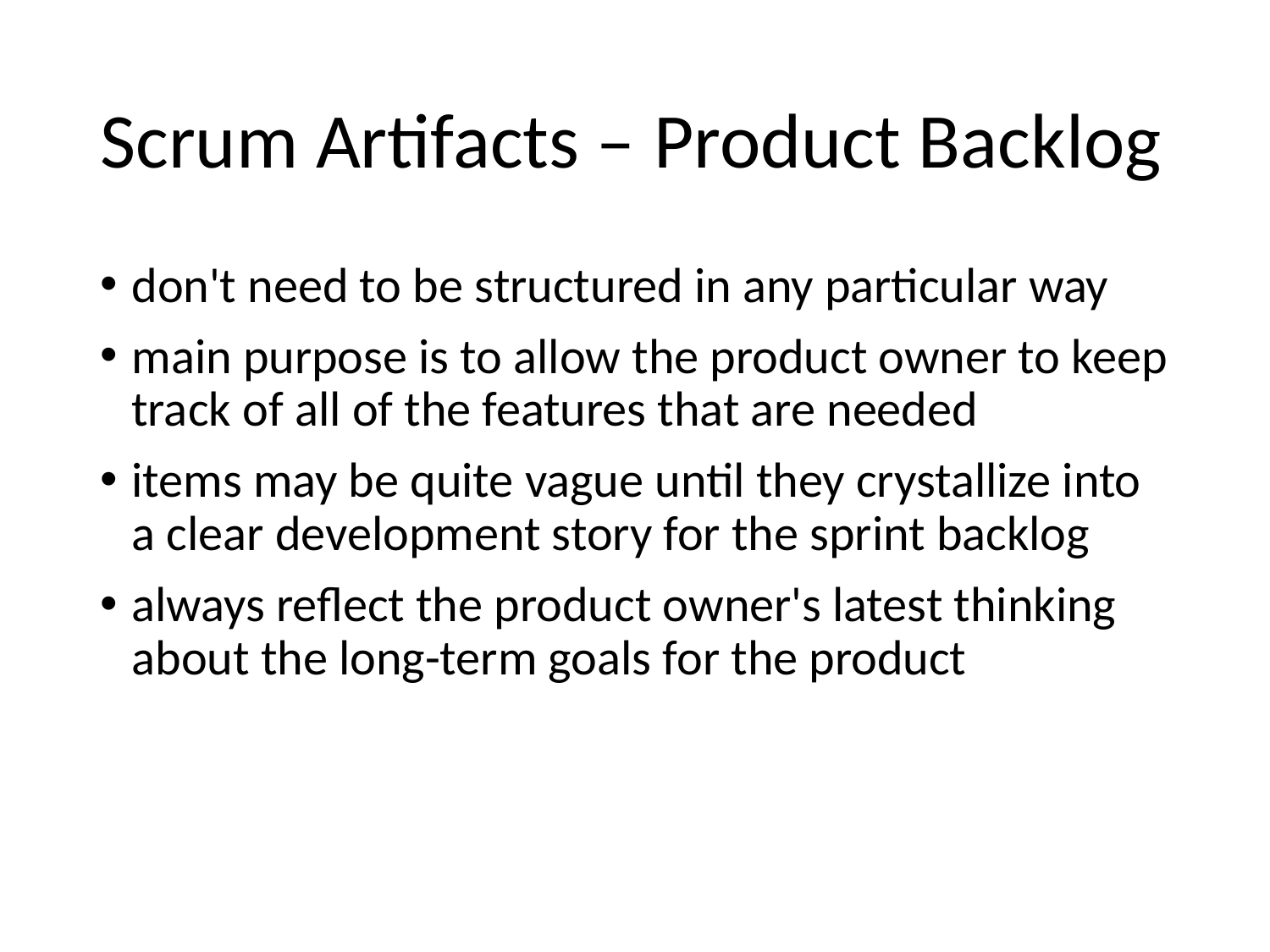

# Scrum Artifacts – Product Backlog
don't need to be structured in any particular way
main purpose is to allow the product owner to keep track of all of the features that are needed
items may be quite vague until they crystallize into a clear development story for the sprint backlog
always reflect the product owner's latest thinking about the long-term goals for the product